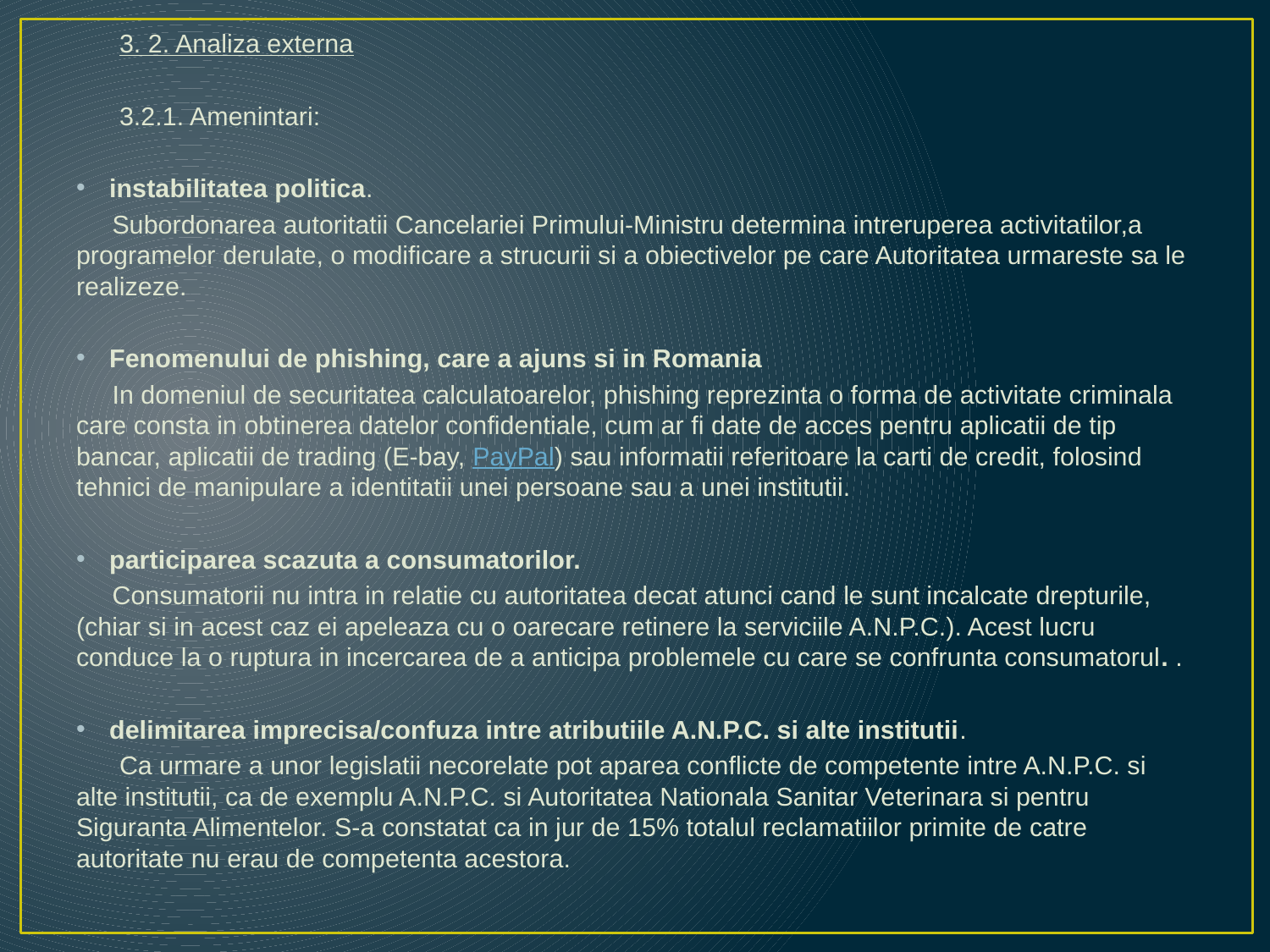

3. 2. Analiza externa

      3.2.1. Amenintari:

instabilitatea politica.
     Subordonarea autoritatii Cancelariei Primului-Ministru determina intreruperea activitatilor,a programelor derulate, o modificare a strucurii si a obiectivelor pe care Autoritatea urmareste sa le realizeze.

Fenomenului de phishing, care a ajuns si in Romania
     In domeniul de securitatea calculatoarelor, phishing reprezinta o forma de activitate criminala care consta in obtinerea datelor confidentiale, cum ar fi date de acces pentru aplicatii de tip bancar, aplicatii de trading (E-bay, PayPal) sau informatii referitoare la carti de credit, folosind tehnici de manipulare a identitatii unei persoane sau a unei institutii.

participarea scazuta a consumatorilor.
     Consumatorii nu intra in relatie cu autoritatea decat atunci cand le sunt incalcate drepturile, (chiar si in acest caz ei apeleaza cu o oarecare retinere la serviciile A.N.P.C.). Acest lucru conduce la o ruptura in incercarea de a anticipa problemele cu care se confrunta consumatorul. .

delimitarea imprecisa/confuza intre atributiile A.N.P.C. si alte institutii.
      Ca urmare a unor legislatii necorelate pot aparea conflicte de competente intre A.N.P.C. si alte institutii, ca de exemplu A.N.P.C. si Autoritatea Nationala Sanitar Veterinara si pentru Siguranta Alimentelor. S-a constatat ca in jur de 15% totalul reclamatiilor primite de catre autoritate nu erau de competenta acestora.